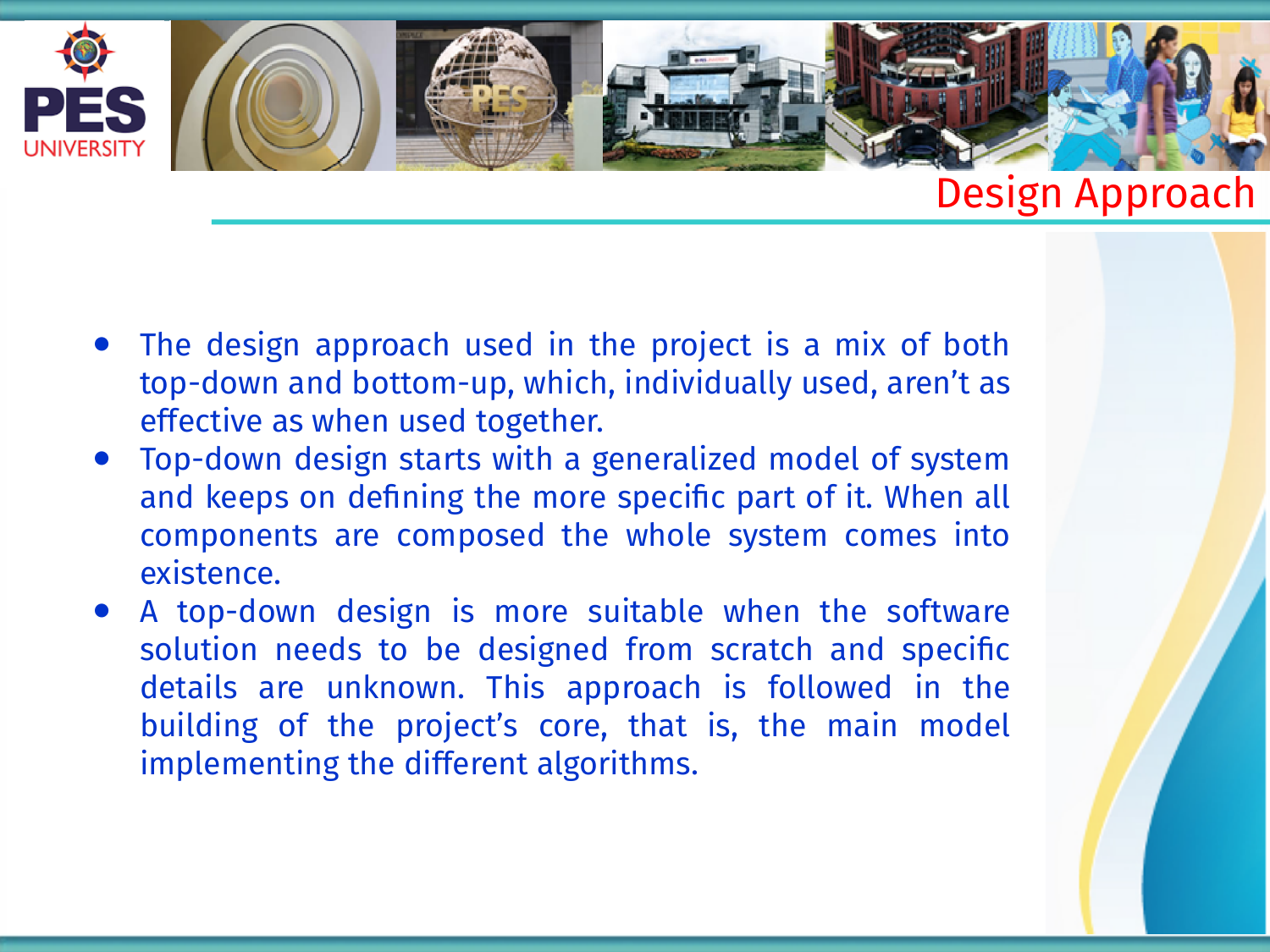

For Example,
Design Approach

The design approach used in the project is a mix of both top-down and bottom-up, which, individually used, aren’t as effective as when used together.
Top-down design starts with a generalized model of system and keeps on defining the more specific part of it. When all components are composed the whole system comes into existence.
A top-down design is more suitable when the software solution needs to be designed from scratch and specific details are unknown. This approach is followed in the building of the project’s core, that is, the main model implementing the different algorithms.